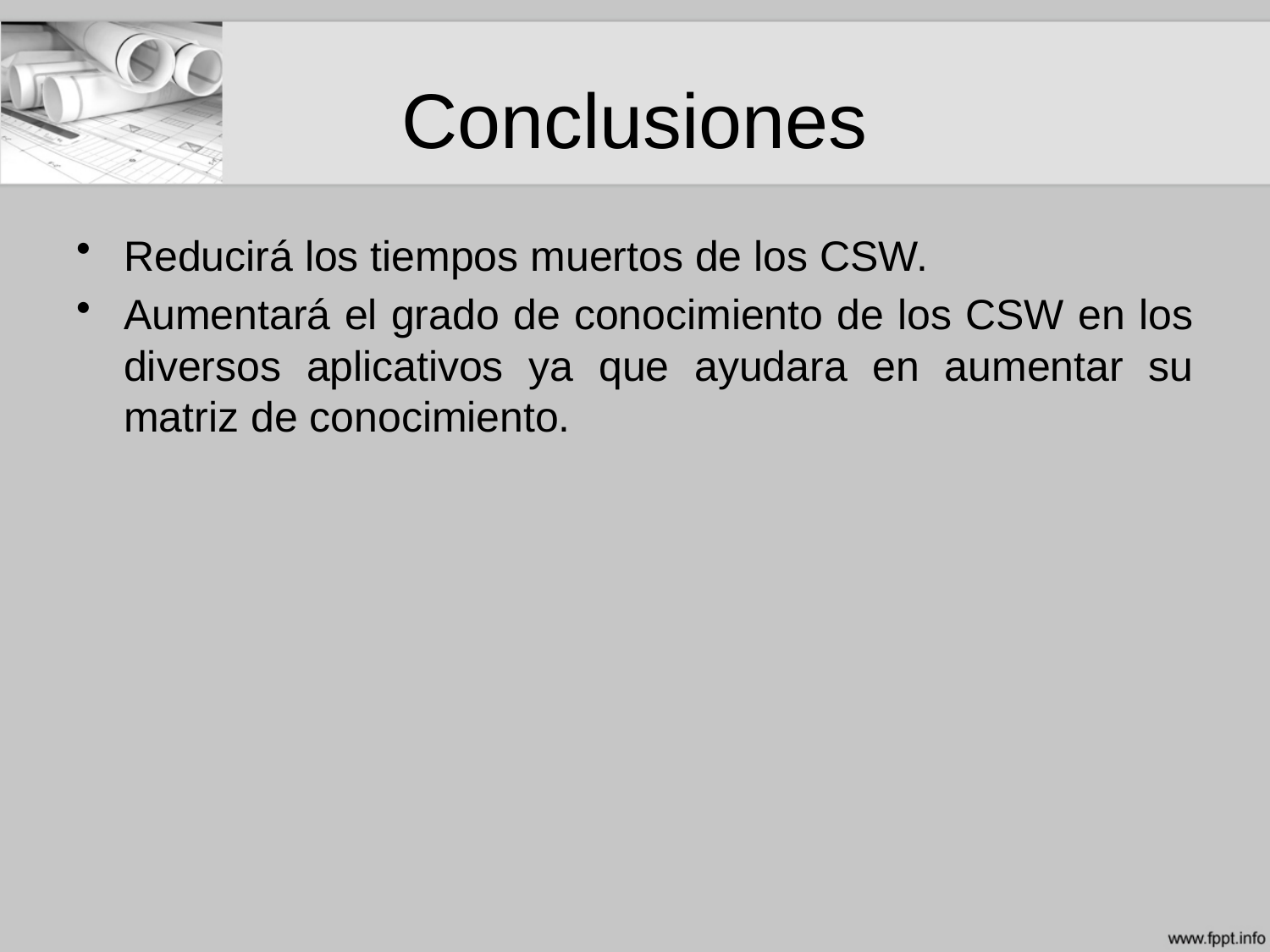

# Conclusiones
Reducirá los tiempos muertos de los CSW.
Aumentará el grado de conocimiento de los CSW en los diversos aplicativos ya que ayudara en aumentar su matriz de conocimiento.